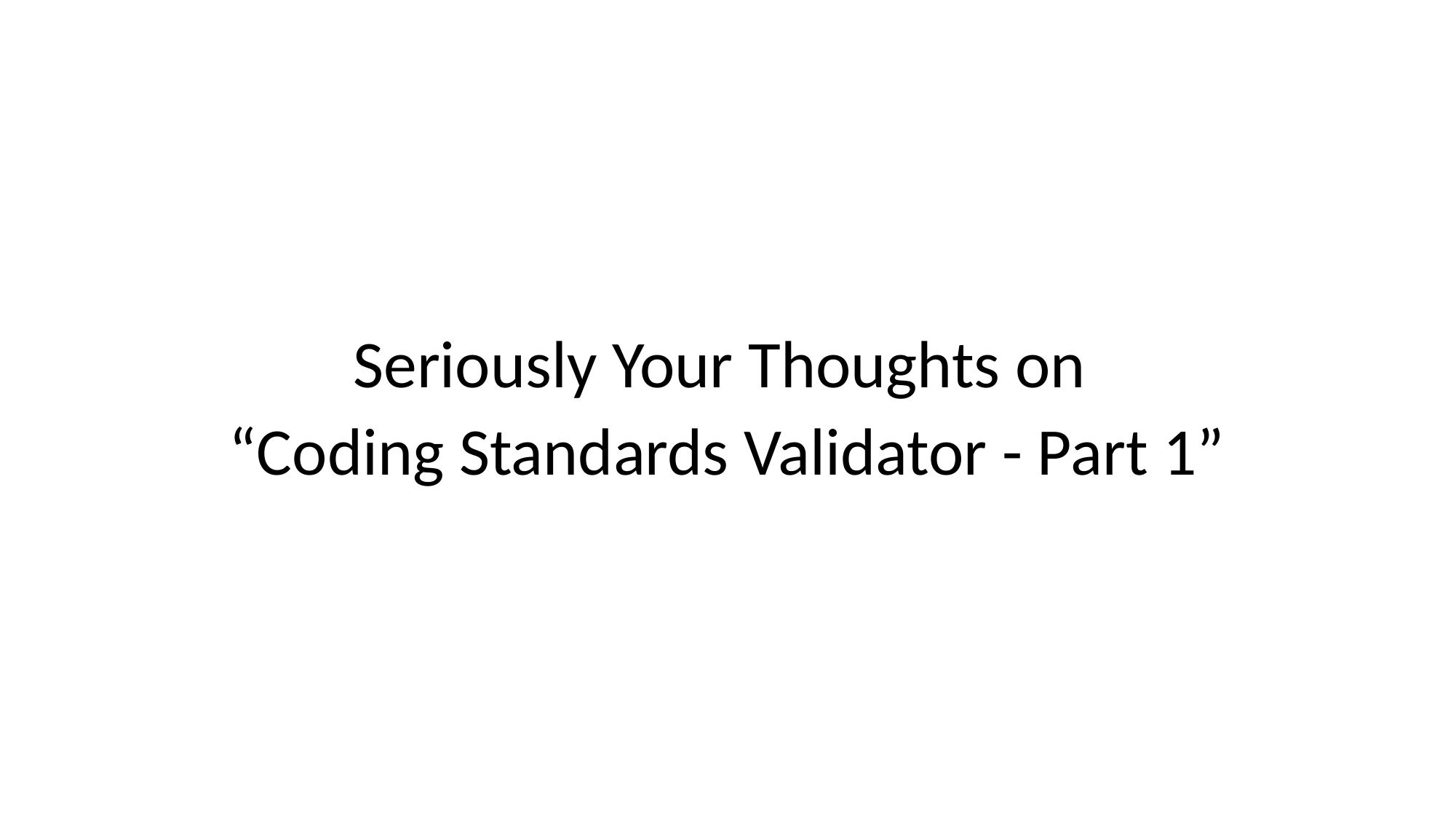

Seriously Your Thoughts on
“Coding Standards Validator - Part 1”